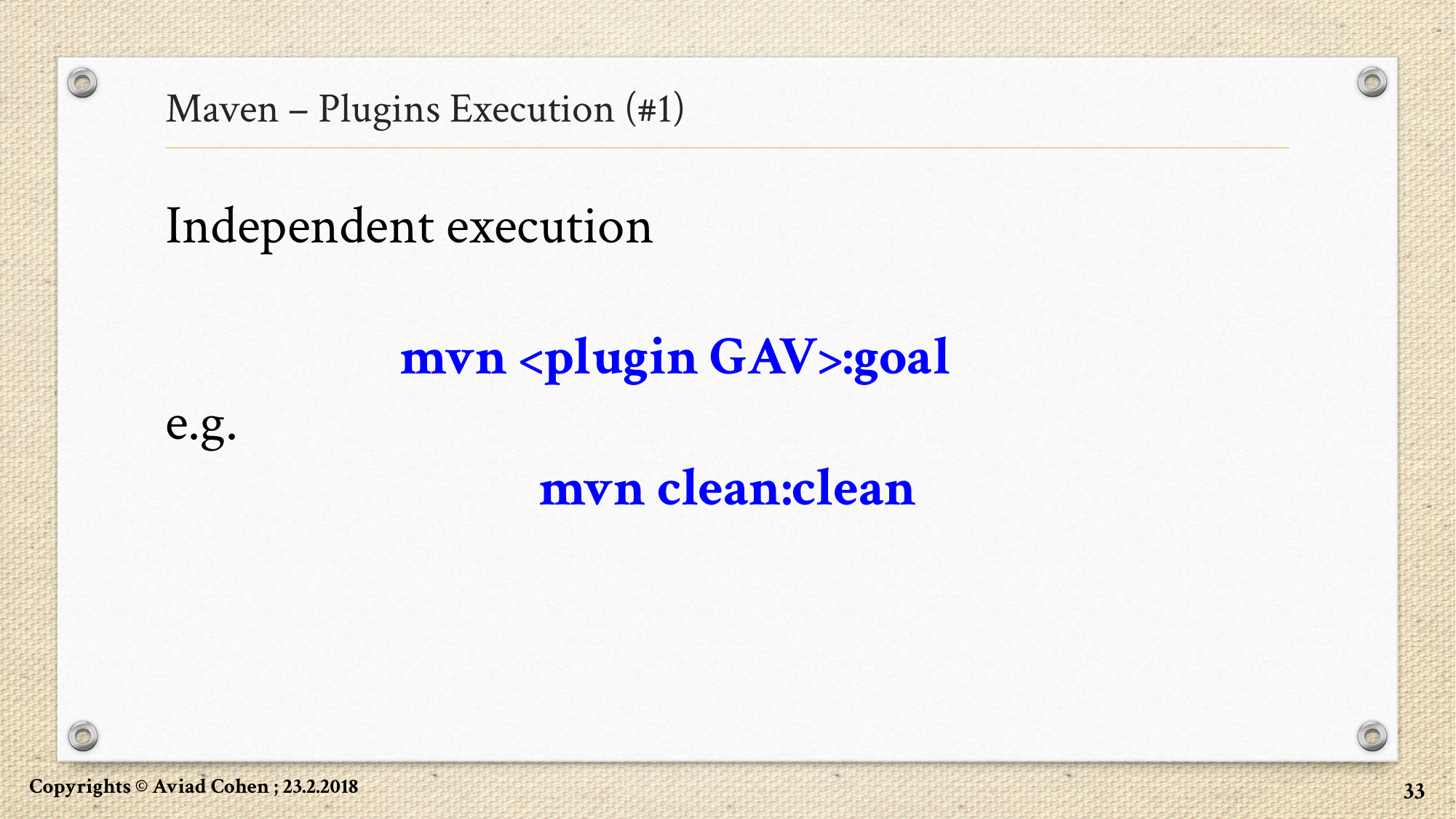

# Maven – Plugins Execution (#1)
Independent execution

mvn <plugin GAV>:goal
e.g.
mvn clean:clean

Copyrights © Aviad Cohen ; 23.2.2018
33